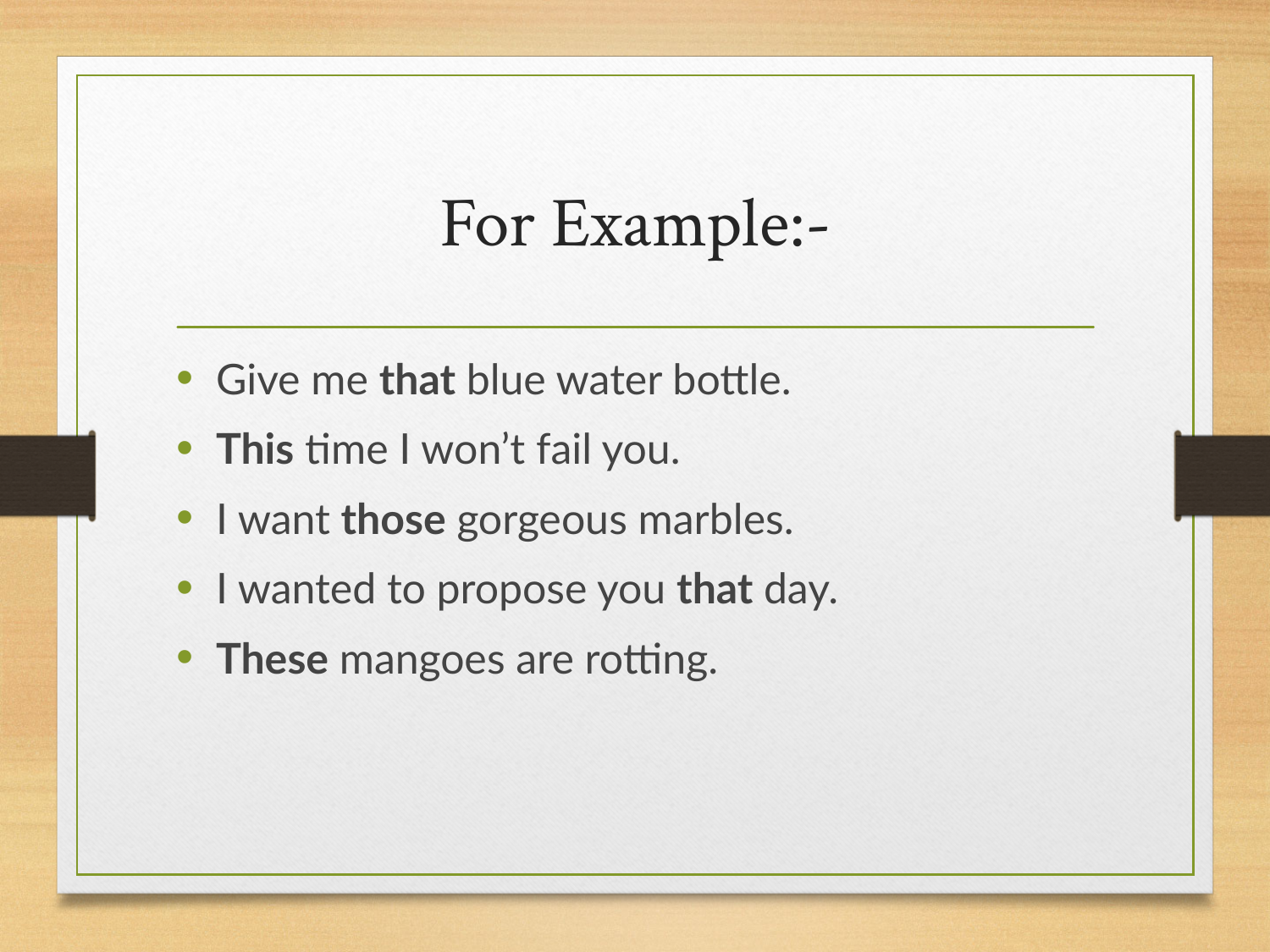

# For Example:-
Give me that blue water bottle.
This time I won’t fail you.
I want those gorgeous marbles.
I wanted to propose you that day.
These mangoes are rotting.